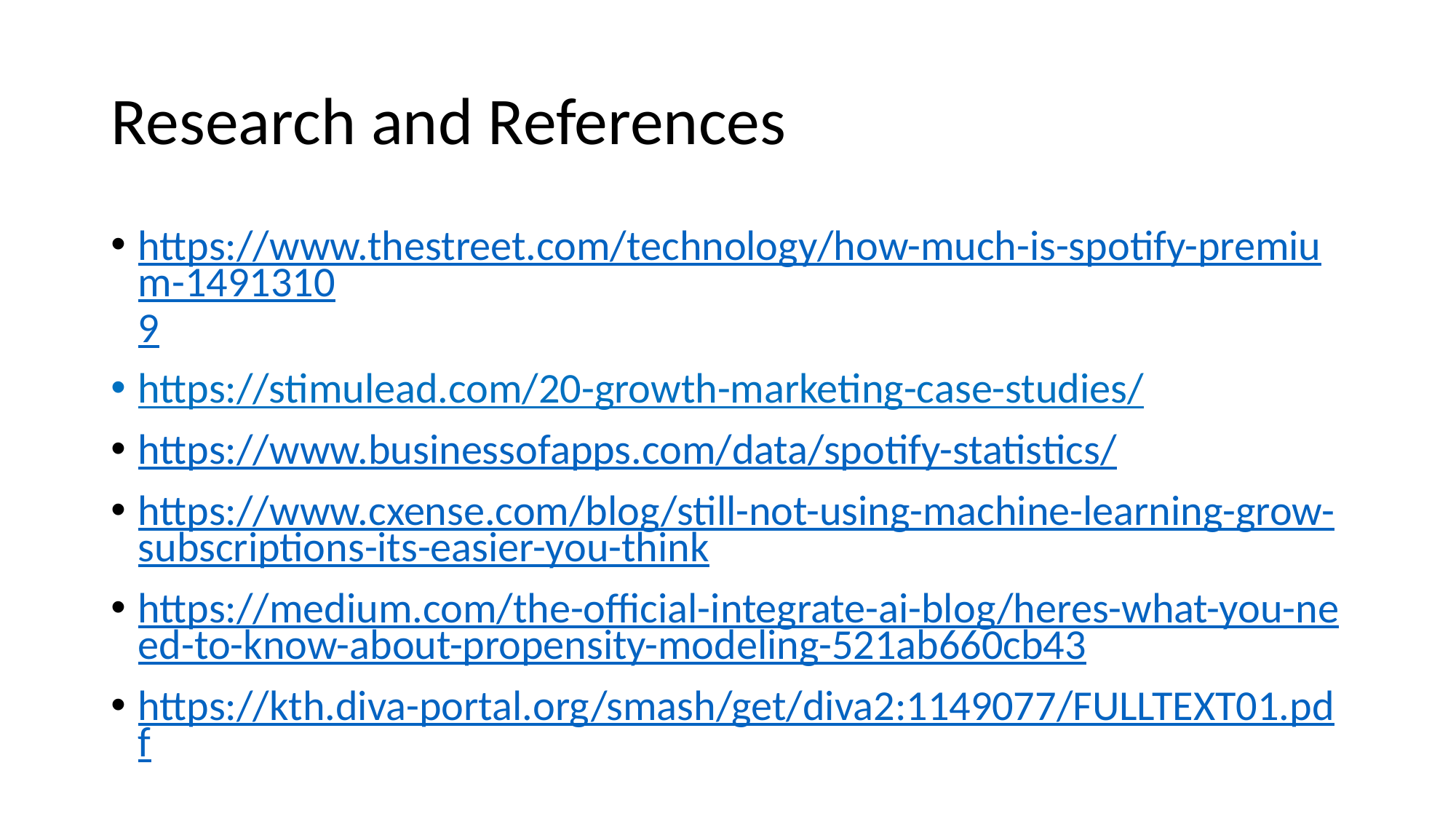

# Research and References
https://www.thestreet.com/technology/how-much-is-spotify-premium-14913109
https://stimulead.com/20-growth-marketing-case-studies/
https://www.businessofapps.com/data/spotify-statistics/
https://www.cxense.com/blog/still-not-using-machine-learning-grow-subscriptions-its-easier-you-think
https://medium.com/the-official-integrate-ai-blog/heres-what-you-need-to-know-about-propensity-modeling-521ab660cb43
https://kth.diva-portal.org/smash/get/diva2:1149077/FULLTEXT01.pdf